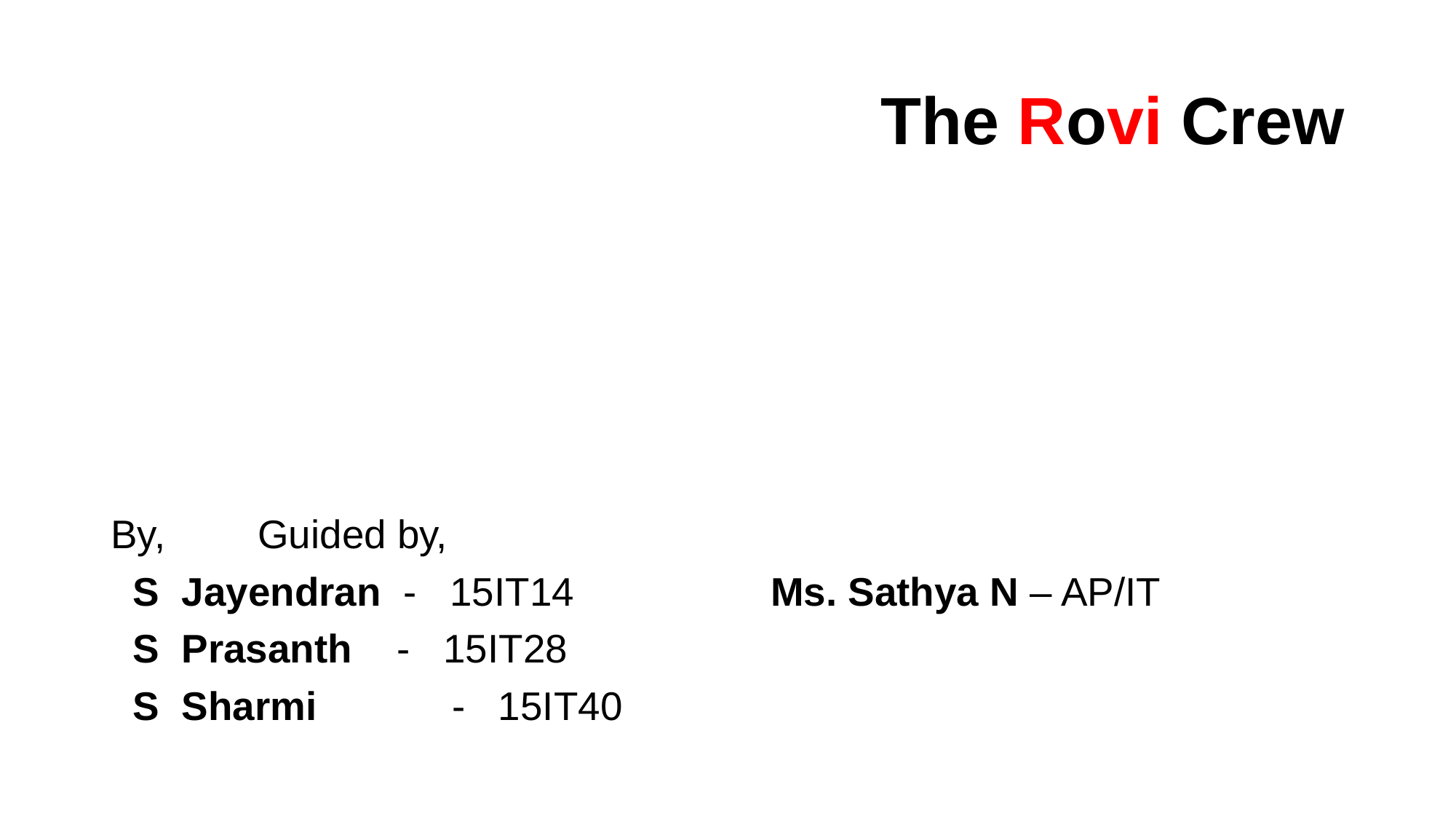

# The Rovi Crew

By,						    Guided by,
  S  Jayendran  -   15IT14			    Ms. Sathya N – AP/IT
  S  Prasanth    -   15IT28
  S  Sharmi  	   -   15IT40